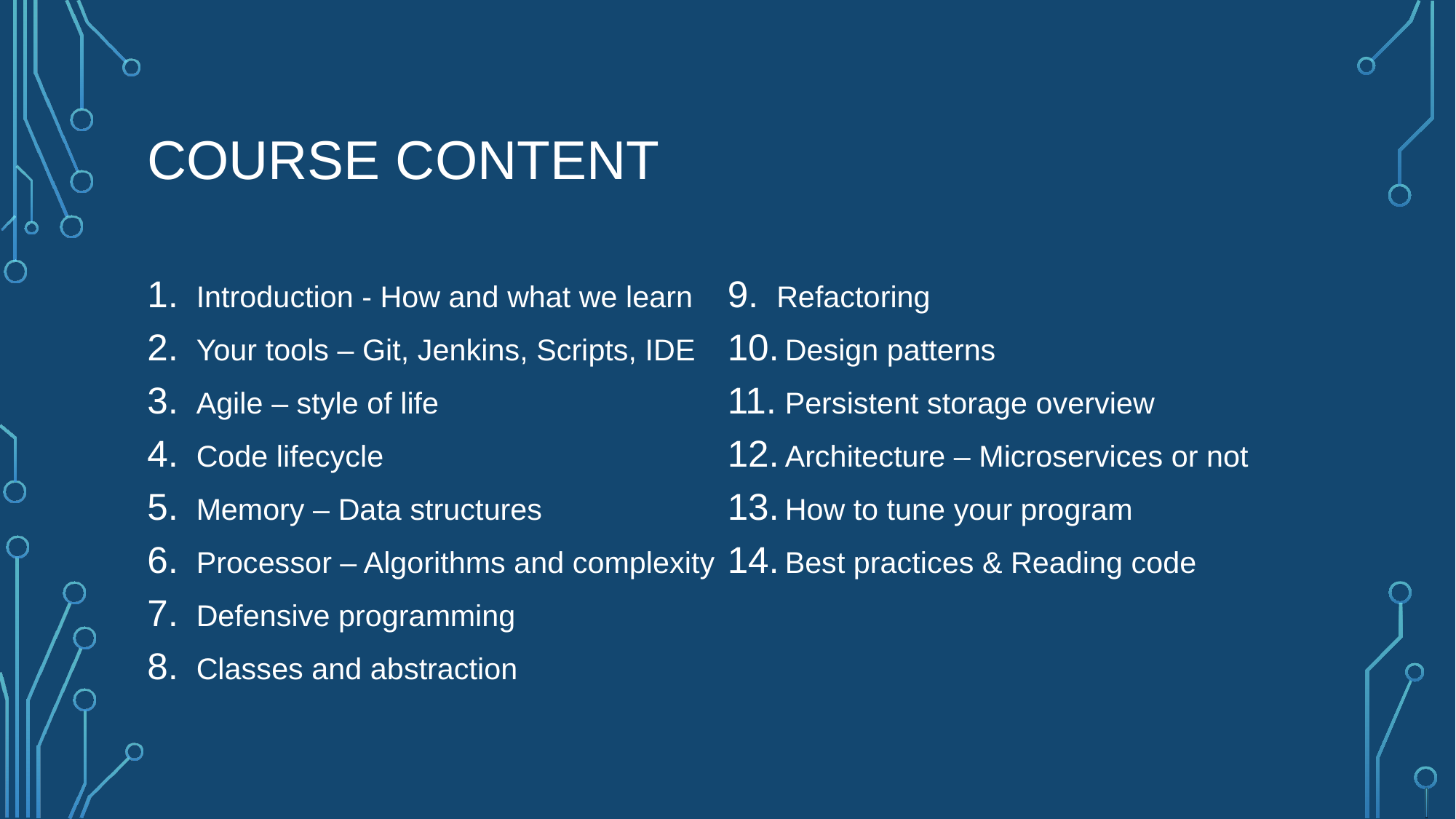

# Course content
Introduction - How and what we learn
Your tools – Git, Jenkins, Scripts, IDE
Agile – style of life
Code lifecycle
Memory – Data structures
Processor – Algorithms and complexity
Defensive programming
Classes and abstraction
Refactoring
 Design patterns
 Persistent storage overview
 Architecture – Microservices or not
 How to tune your program
 Best practices & Reading code